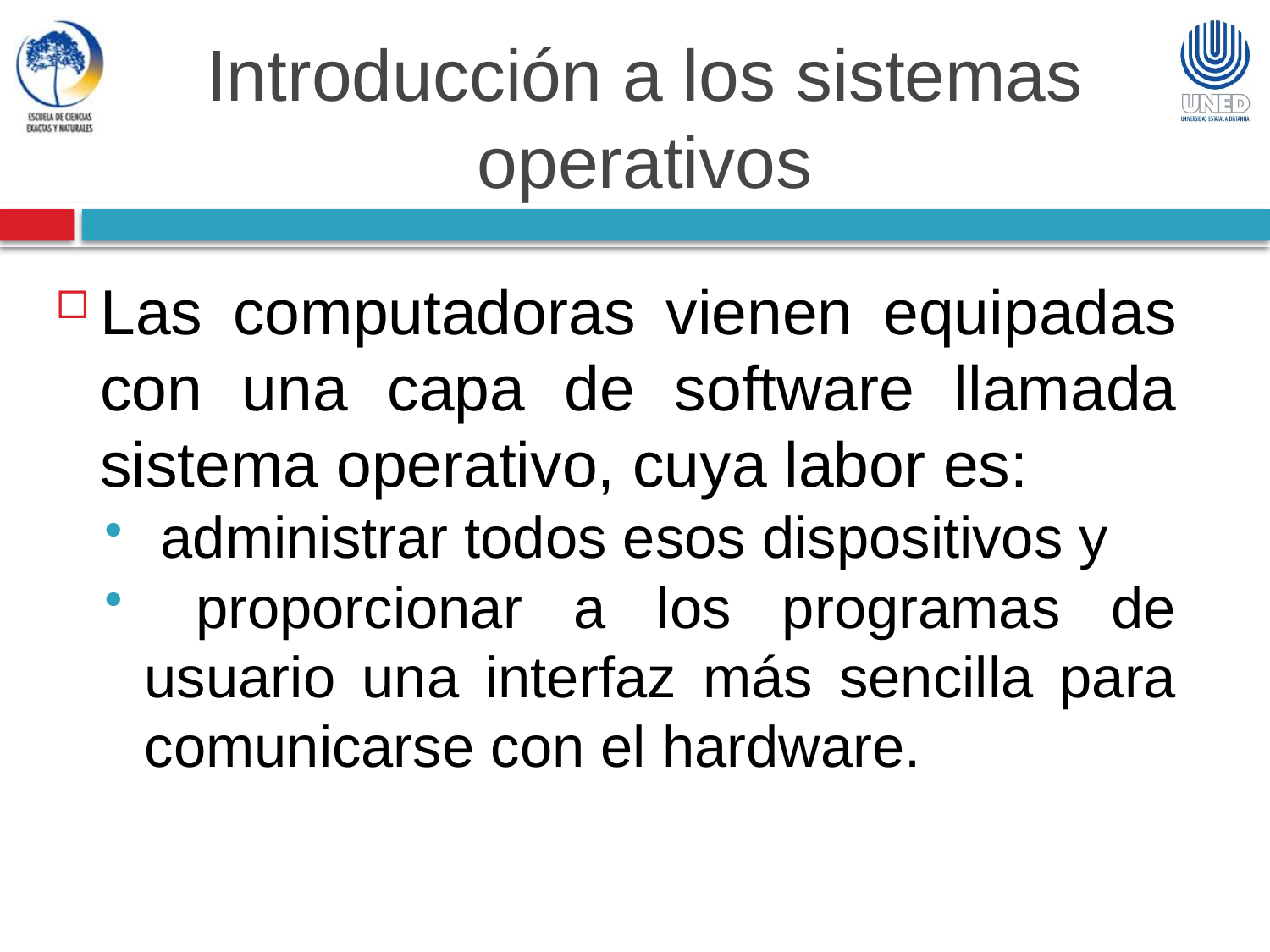

Introducción a los sistemas operativos
Las computadoras vienen equipadas con una capa de software llamada sistema operativo, cuya labor es:
 administrar todos esos dispositivos y
 proporcionar a los programas de usuario una interfaz más sencilla para comunicarse con el hardware.